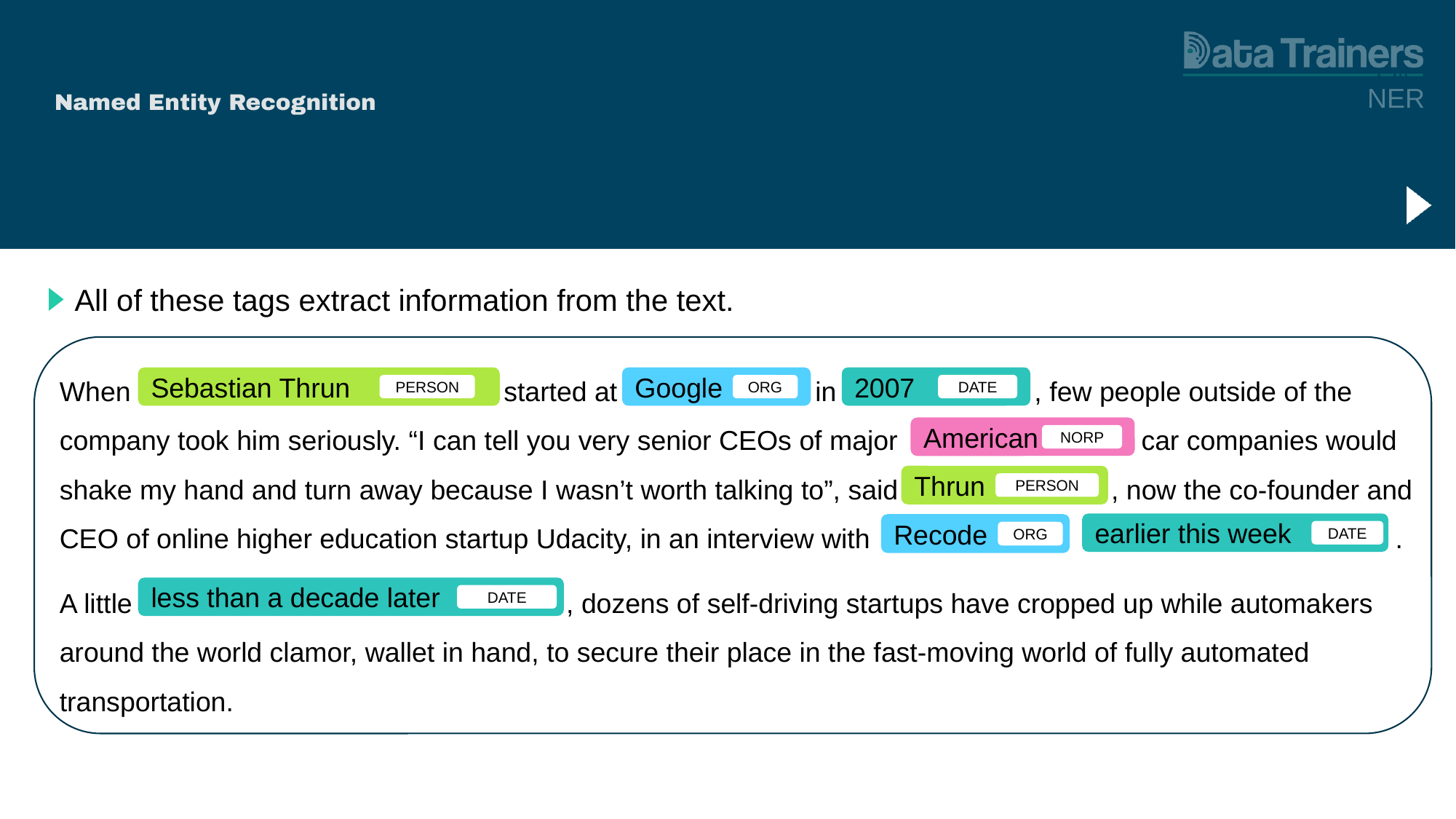

NER
# Named Entity Recognition
All of these tags extract information from the text.

When                                                 started at                          in                          , few people outside of the company took him seriously. “I can tell you very senior CEOs of major                                car companies would shake my hand and turn away because I wasn’t worth talking to”, said                            , now the co-founder and CEO of online higher education startup Udacity, in an interview with                                                                     .
2007

DATE

Sebastian Thrun

PERSON

Google

ORG

American

NORP

Thrun

PERSON

earlier this week

DATE

Recode

ORG

A little                                                         , dozens of self-driving startups have cropped up while automakers around the world clamor, wallet in hand, to secure their place in the fast-moving world of fully automated transportation.
less than a decade later

DATE